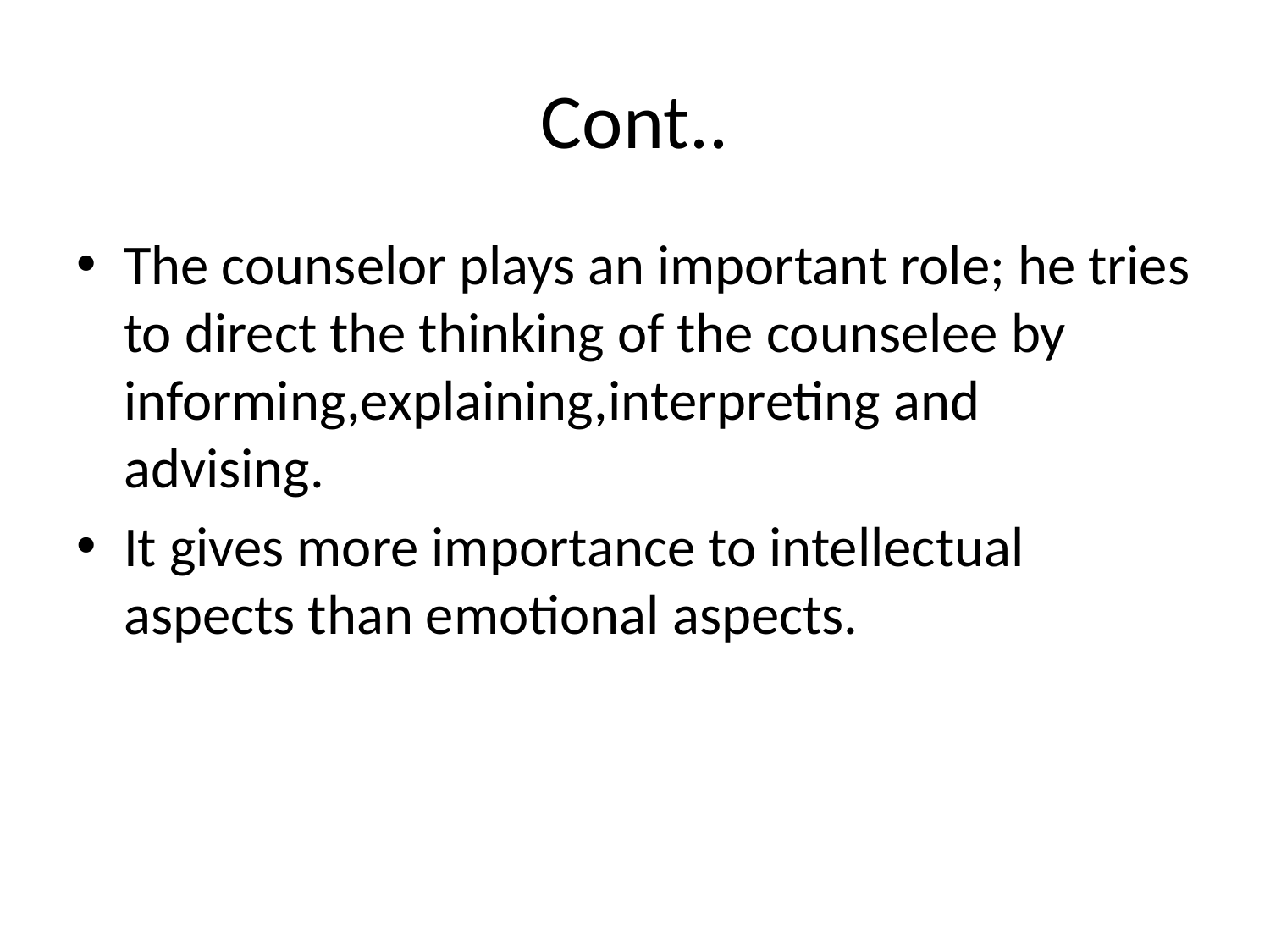

# Cont..
The counselor plays an important role; he tries to direct the thinking of the counselee by informing,explaining,interpreting and advising.
It gives more importance to intellectual aspects than emotional aspects.